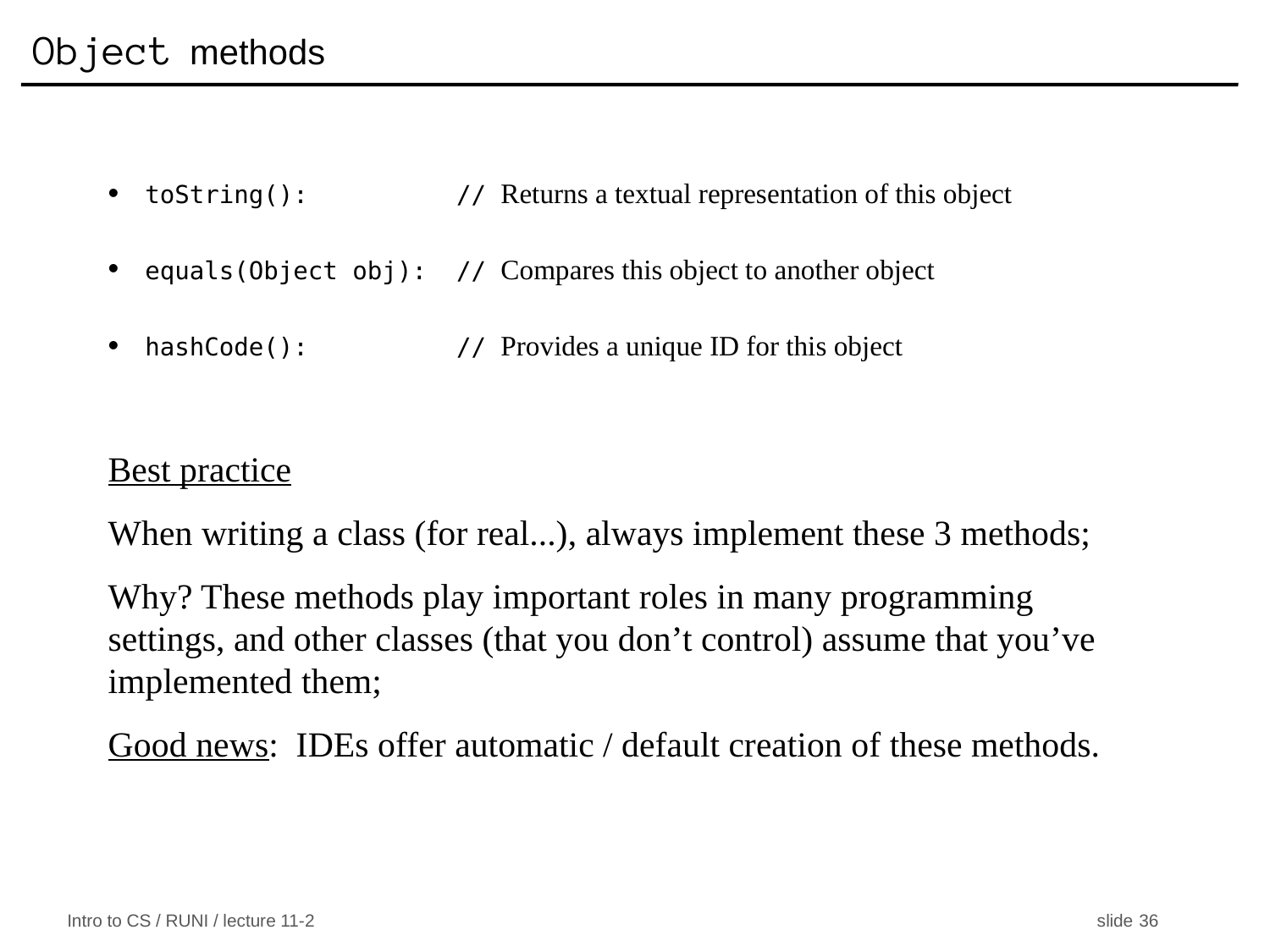

# Object methods
toString():          // Returns a textual representation of this object
equals(Object obj):  // Compares this object to another object
hashCode():          // Provides a unique ID for this object

Best practice
When writing a class (for real...), always implement these 3 methods;
Why? These methods play important roles in many programming settings, and other classes (that you don’t control) assume that you’ve implemented them;
Good news:  IDEs offer automatic / default creation of these methods.